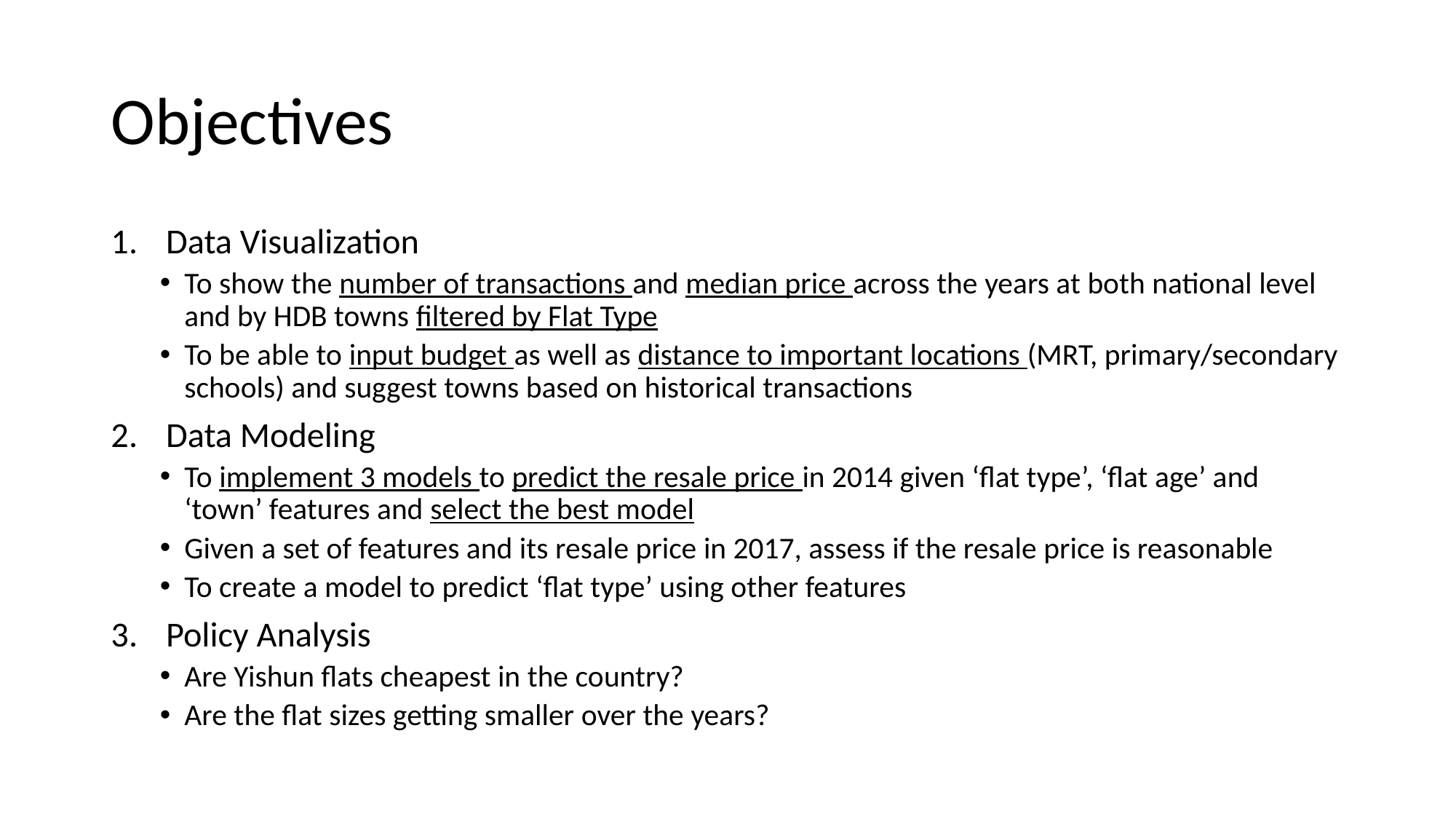

# Objectives
Data Visualization
To show the number of transactions and median price across the years at both national level and by HDB towns filtered by Flat Type
To be able to input budget as well as distance to important locations (MRT, primary/secondary schools) and suggest towns based on historical transactions
Data Modeling
To implement 3 models to predict the resale price in 2014 given ‘flat type’, ‘flat age’ and ‘town’ features and select the best model
Given a set of features and its resale price in 2017, assess if the resale price is reasonable
To create a model to predict ‘flat type’ using other features
Policy Analysis
Are Yishun flats cheapest in the country?
Are the flat sizes getting smaller over the years?